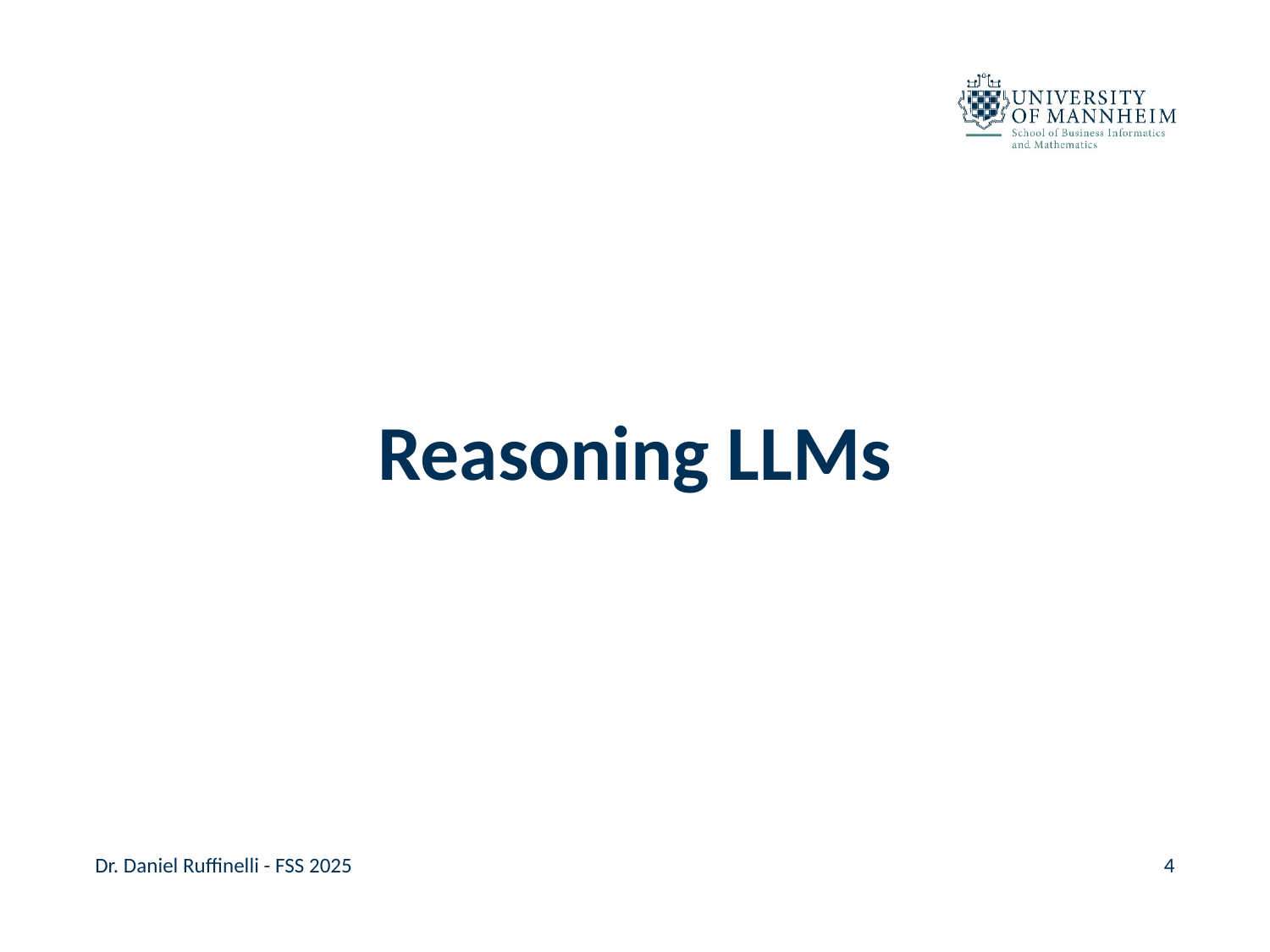

#

Reasoning LLMs
Dr. Daniel Ruffinelli - FSS 2025
4